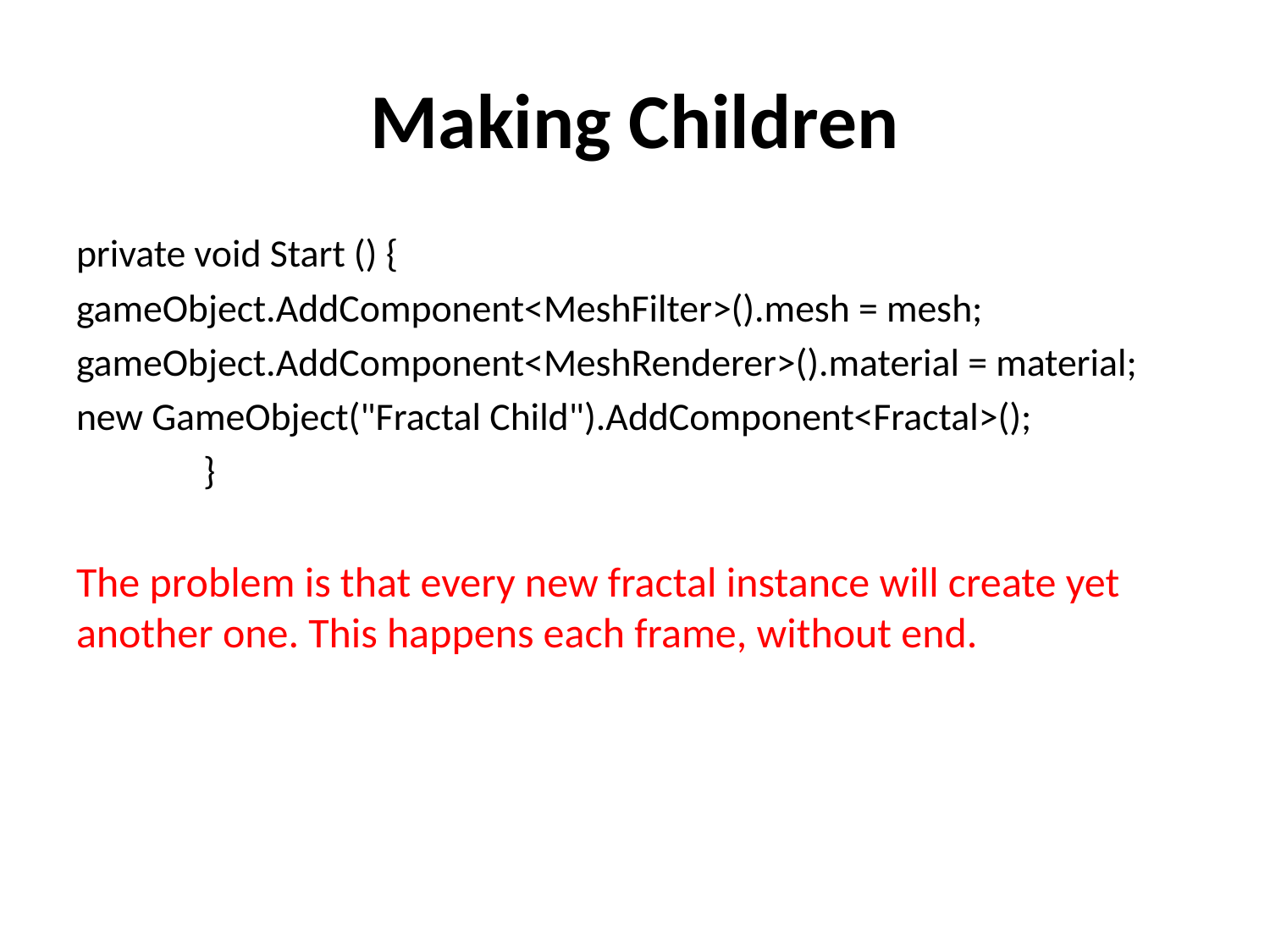

# Making Children
private void Start () {
gameObject.AddComponent<MeshFilter>().mesh = mesh;
gameObject.AddComponent<MeshRenderer>().material = material;
new GameObject("Fractal Child").AddComponent<Fractal>();
	}

The problem is that every new fractal instance will create yet another one. This happens each frame, without end.